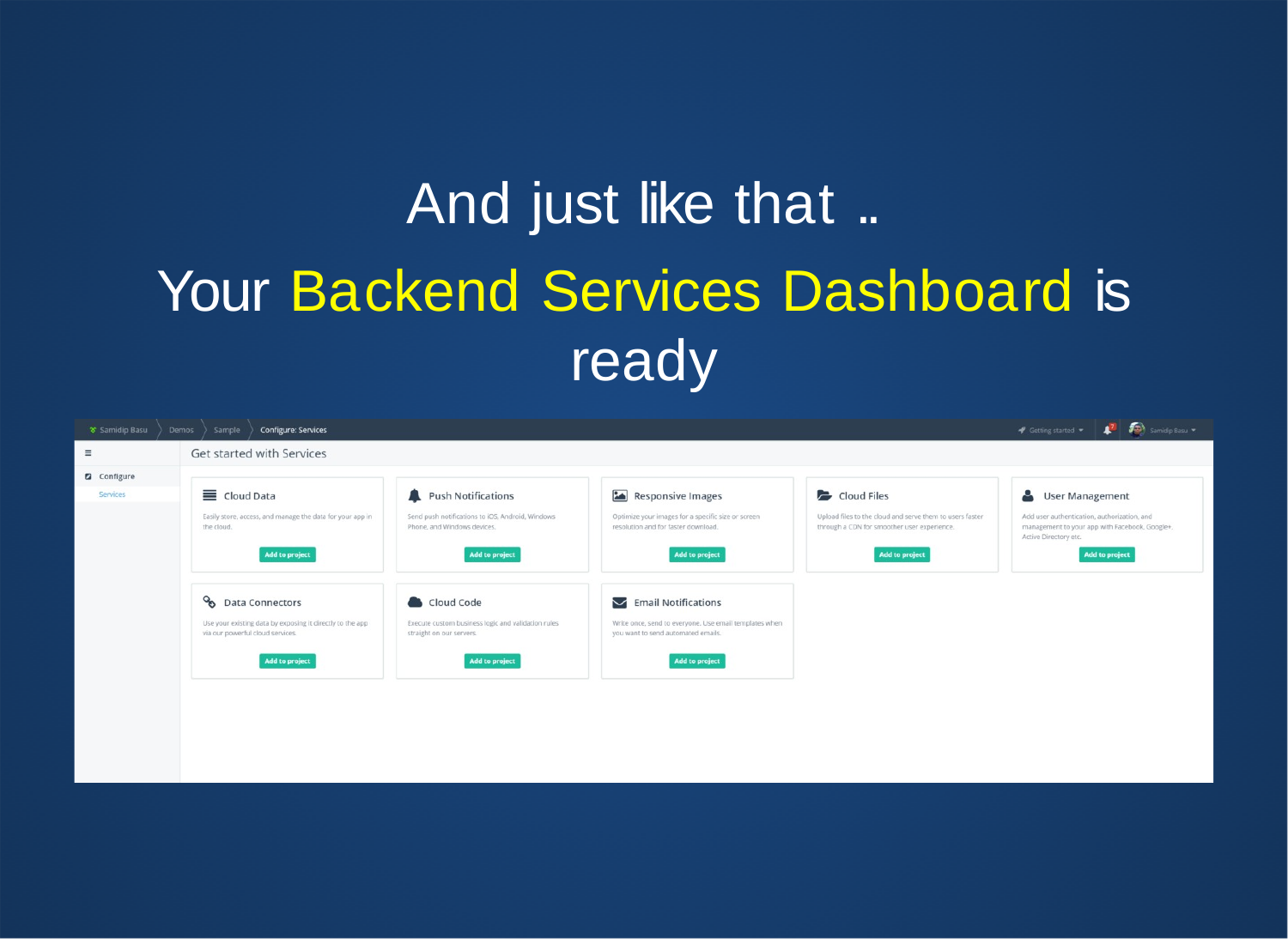

And just like that ..
Your Backend Services Dashboard is ready